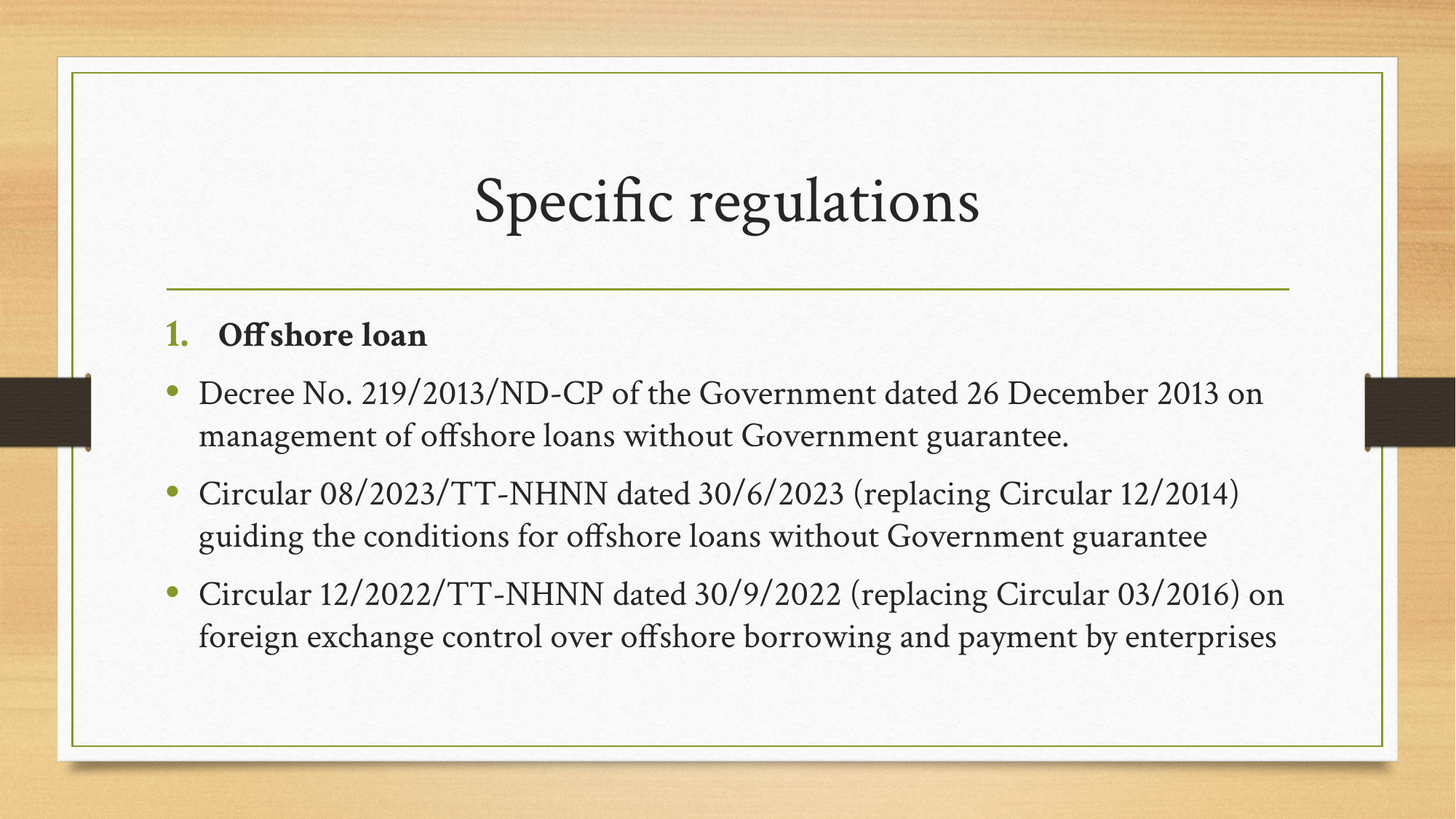

# Specific regulations
Offshore loan
Decree No. 219/2013/ND-CP of the Government dated 26 December 2013 on management of offshore loans without Government guarantee.
Circular 08/2023/TT-NHNN dated 30/6/2023 (replacing Circular 12/2014) guiding the conditions for offshore loans without Government guarantee
Circular 12/2022/TT-NHNN dated 30/9/2022 (replacing Circular 03/2016) on foreign exchange control over offshore borrowing and payment by enterprises